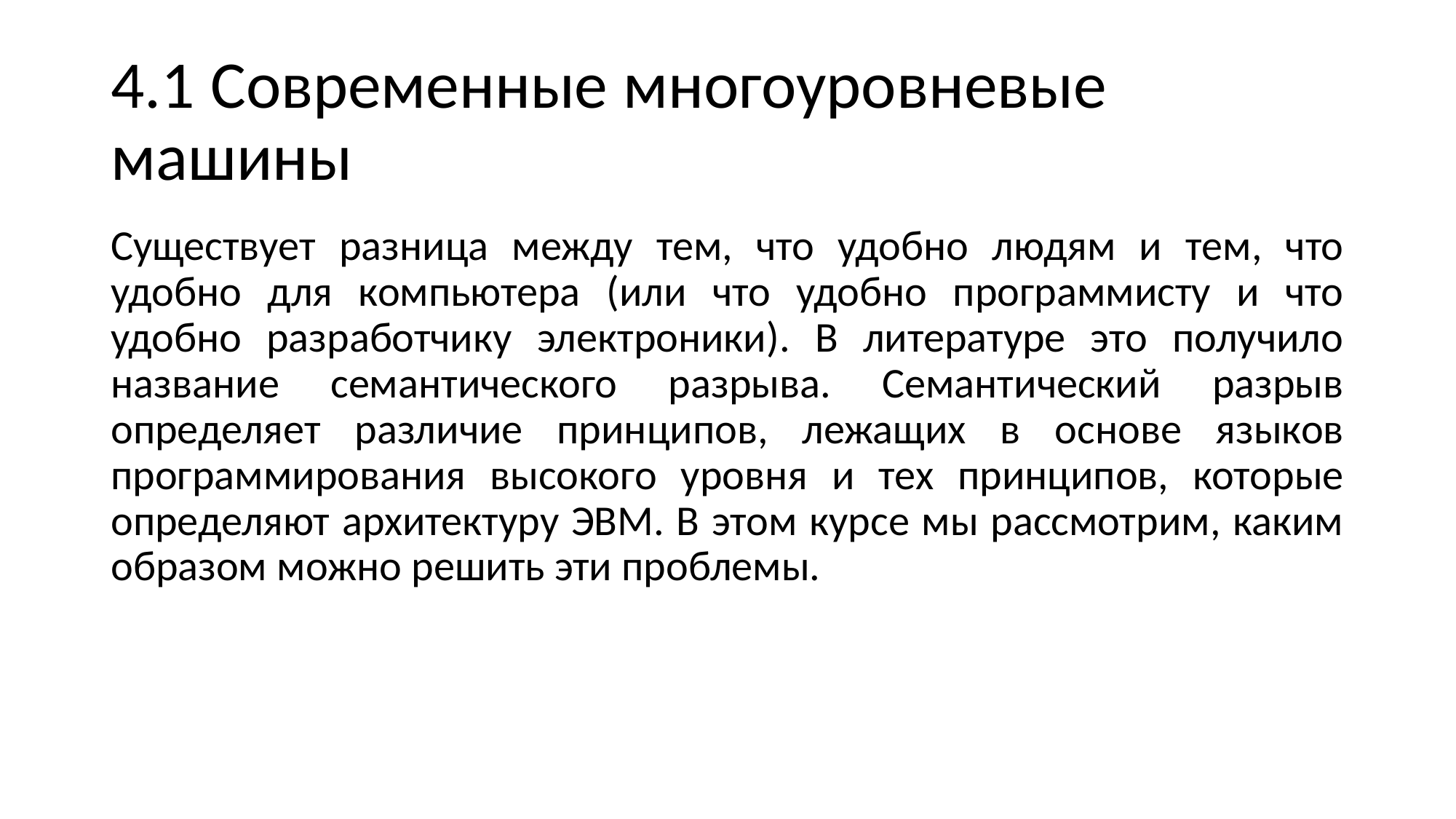

# 4.1 Современные многоуровневые машины
Существует разница между тем, что удобно людям и тем, что удобно для компьютера (или что удобно программисту и что удобно разработчику электроники). В литературе это получило название семантического разрыва. Семантический разрыв определяет различие принципов, лежащих в основе языков программирования высокого уровня и тех принципов, которые определяют архитектуру ЭВМ. В этом курсе мы рассмотрим, каким образом можно решить эти проблемы.